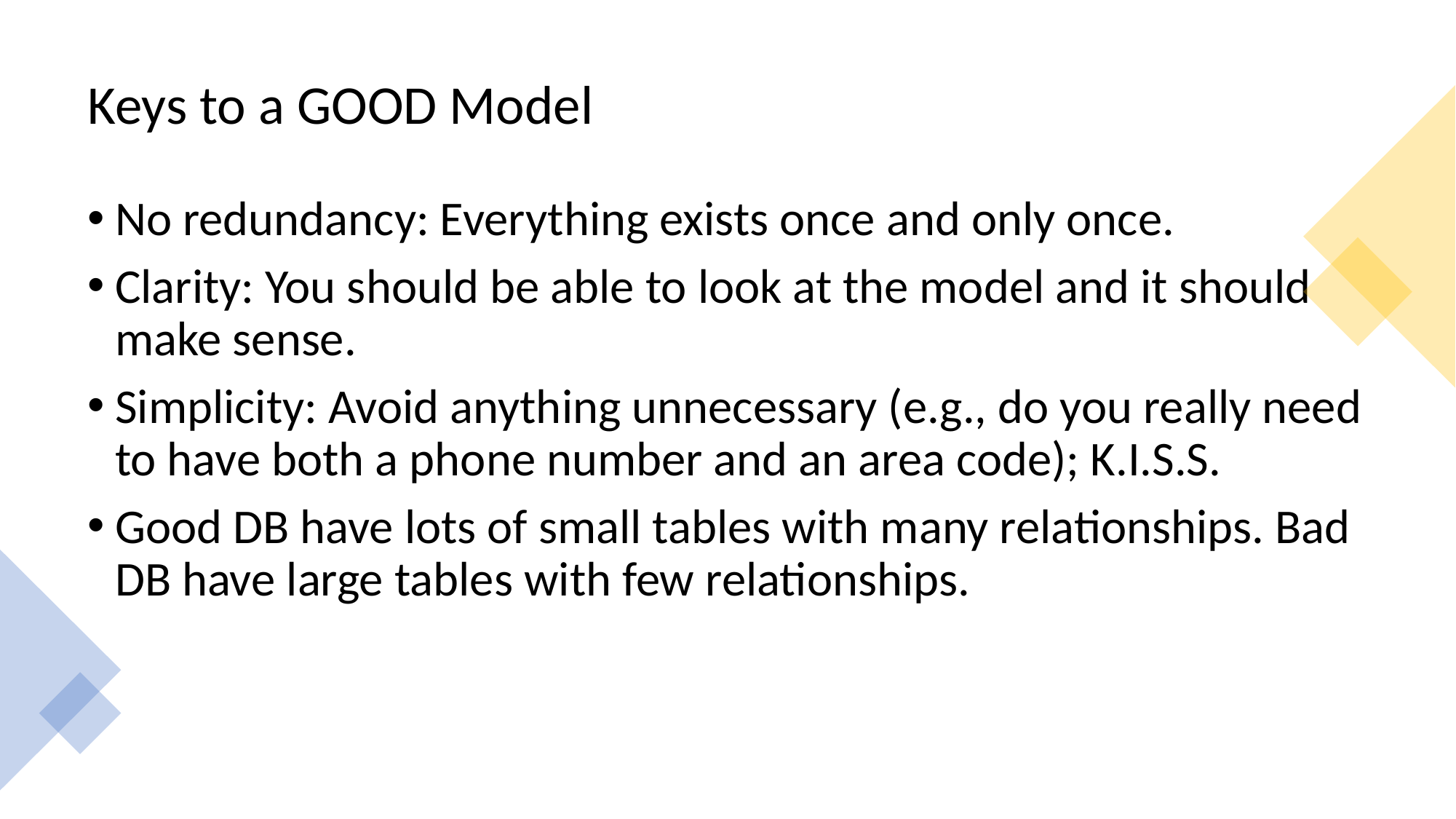

# Keys to a GOOD Model

No redundancy: Everything exists once and only once.
Clarity: You should be able to look at the model and it should make sense.
Simplicity: Avoid anything unnecessary (e.g., do you really need to have both a phone number and an area code); K.I.S.S.
Good DB have lots of small tables with many relationships. Bad DB have large tables with few relationships.